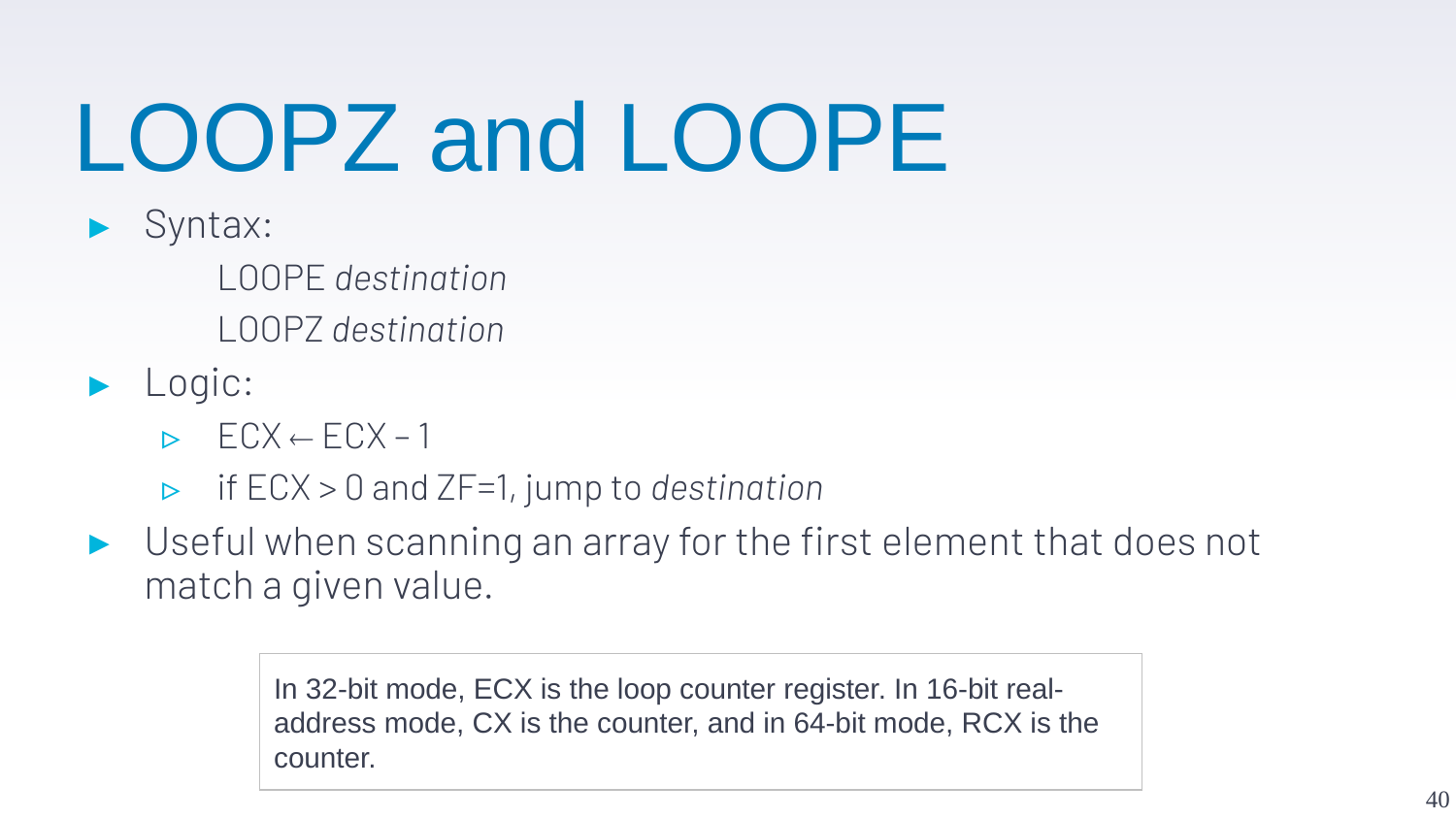

# LOOPZ and LOOPE
Syntax:
	LOOPE destination
	LOOPZ destination
Logic:
ECX ← ECX – 1
if ECX > 0 and ZF=1, jump to destination
Useful when scanning an array for the first element that does not match a given value.
In 32-bit mode, ECX is the loop counter register. In 16-bit real-address mode, CX is the counter, and in 64-bit mode, RCX is the counter.
40